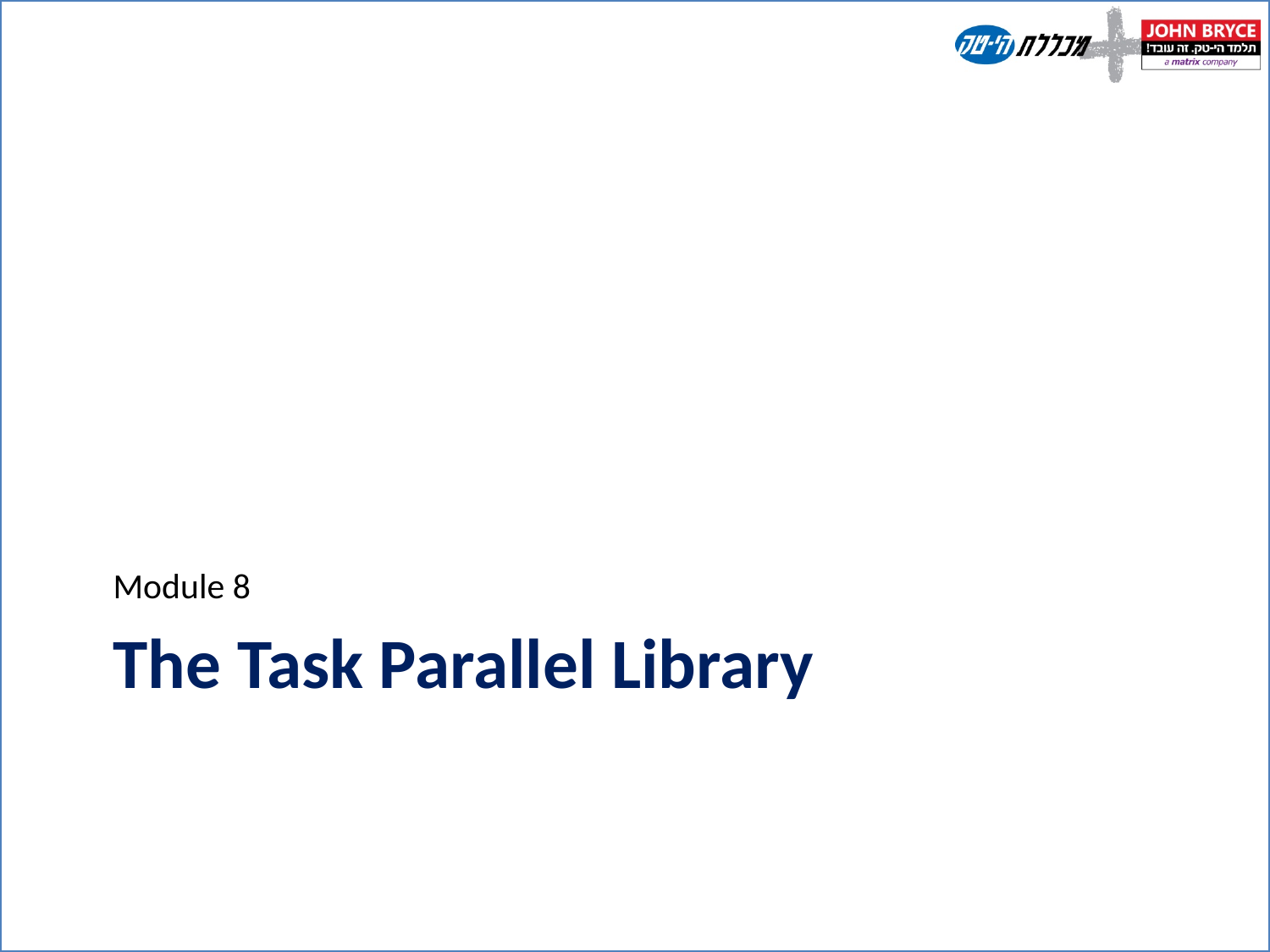

Module 8
# The Task Parallel Library